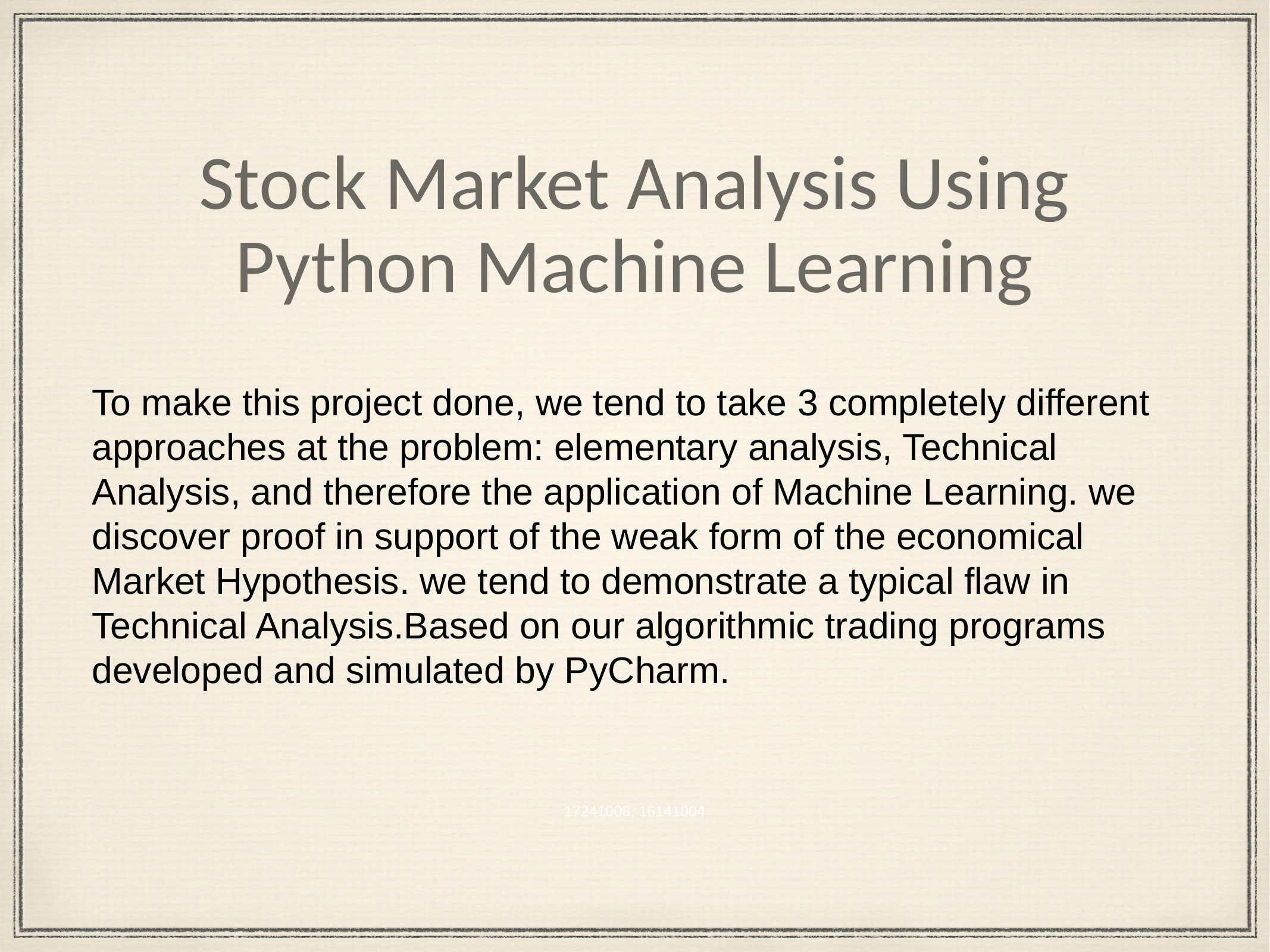

Stock Market Analysis Using Python Machine Learning
To make this project done, we tend to take 3 completely different approaches at the problem: elementary analysis, Technical Analysis, and therefore the application of Machine Learning. we discover proof in support of the weak form of the economical Market Hypothesis. we tend to demonstrate a typical flaw in Technical Analysis.Based on our algorithmic trading programs  developed and simulated by PyCharm.
17241008, 16141004